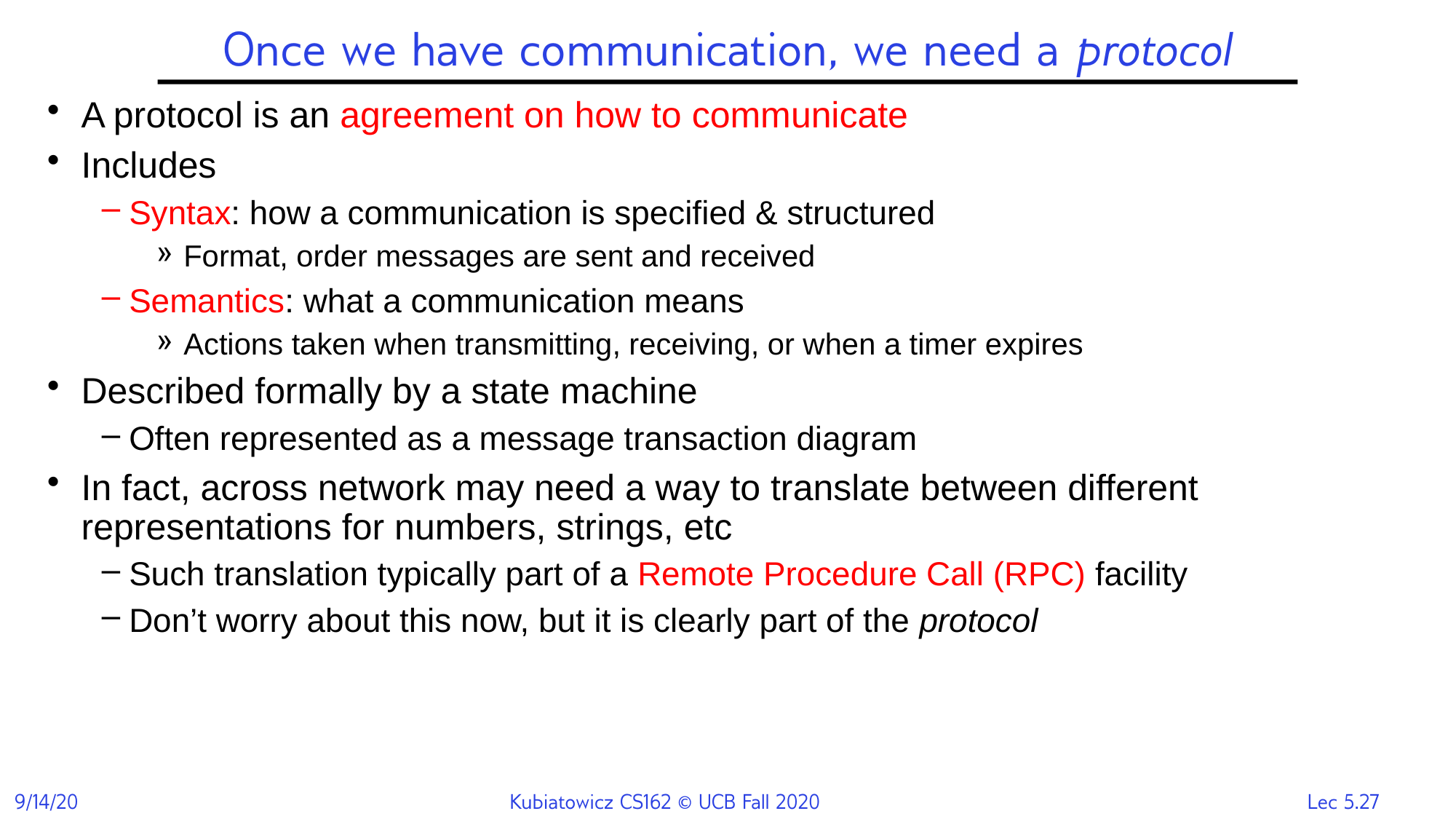

# Once we have communication, we need a protocol
A protocol is an agreement on how to communicate
Includes
Syntax: how a communication is specified & structured
Format, order messages are sent and received
Semantics: what a communication means
Actions taken when transmitting, receiving, or when a timer expires
Described formally by a state machine
Often represented as a message transaction diagram
In fact, across network may need a way to translate between different representations for numbers, strings, etc
Such translation typically part of a Remote Procedure Call (RPC) facility
Don’t worry about this now, but it is clearly part of the protocol